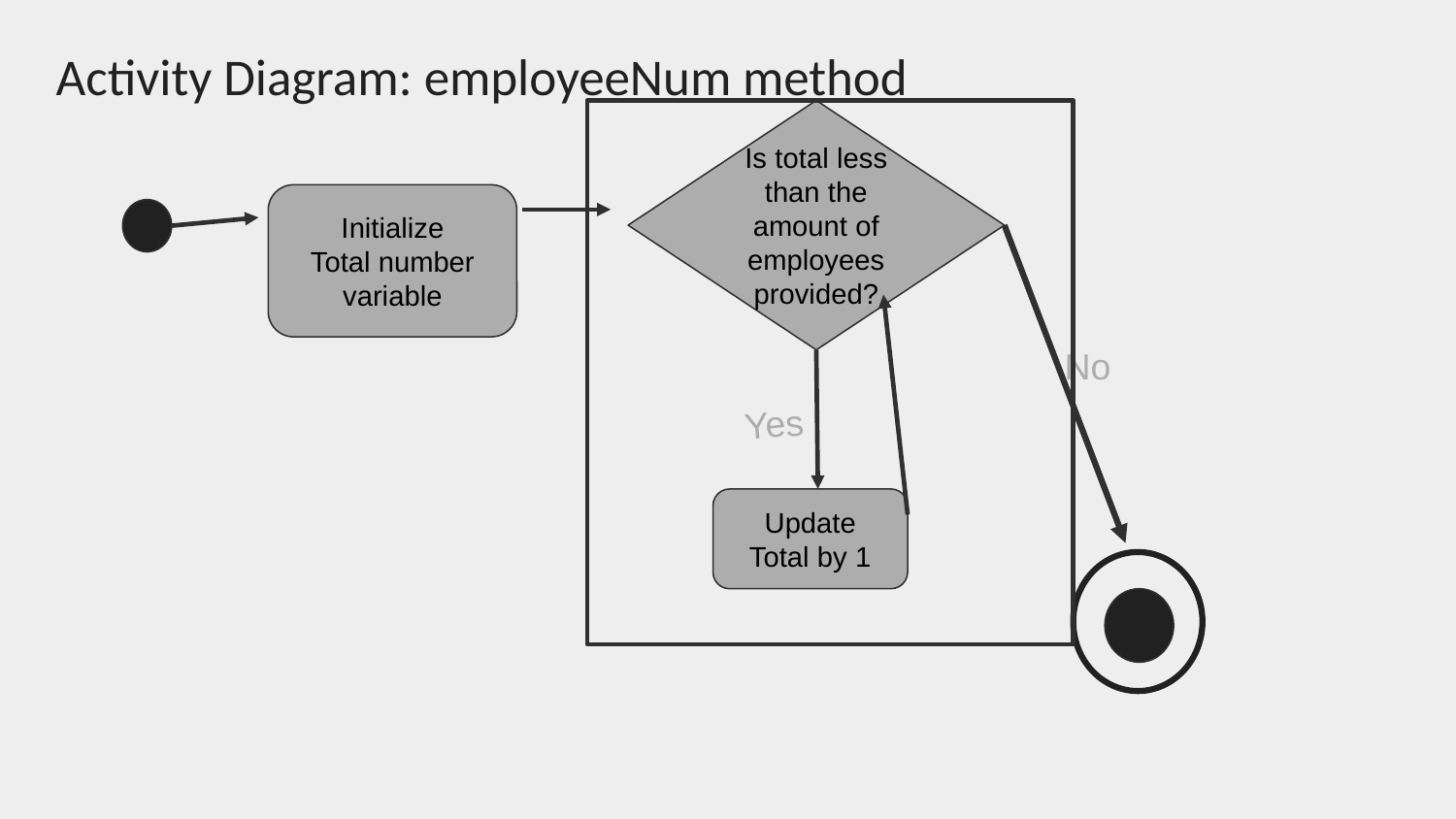

# Activity Diagram: employeeNum method

Is total less than the amount of employees provided?
Initialize
Total number variable

No
Yes
Update Total by 1